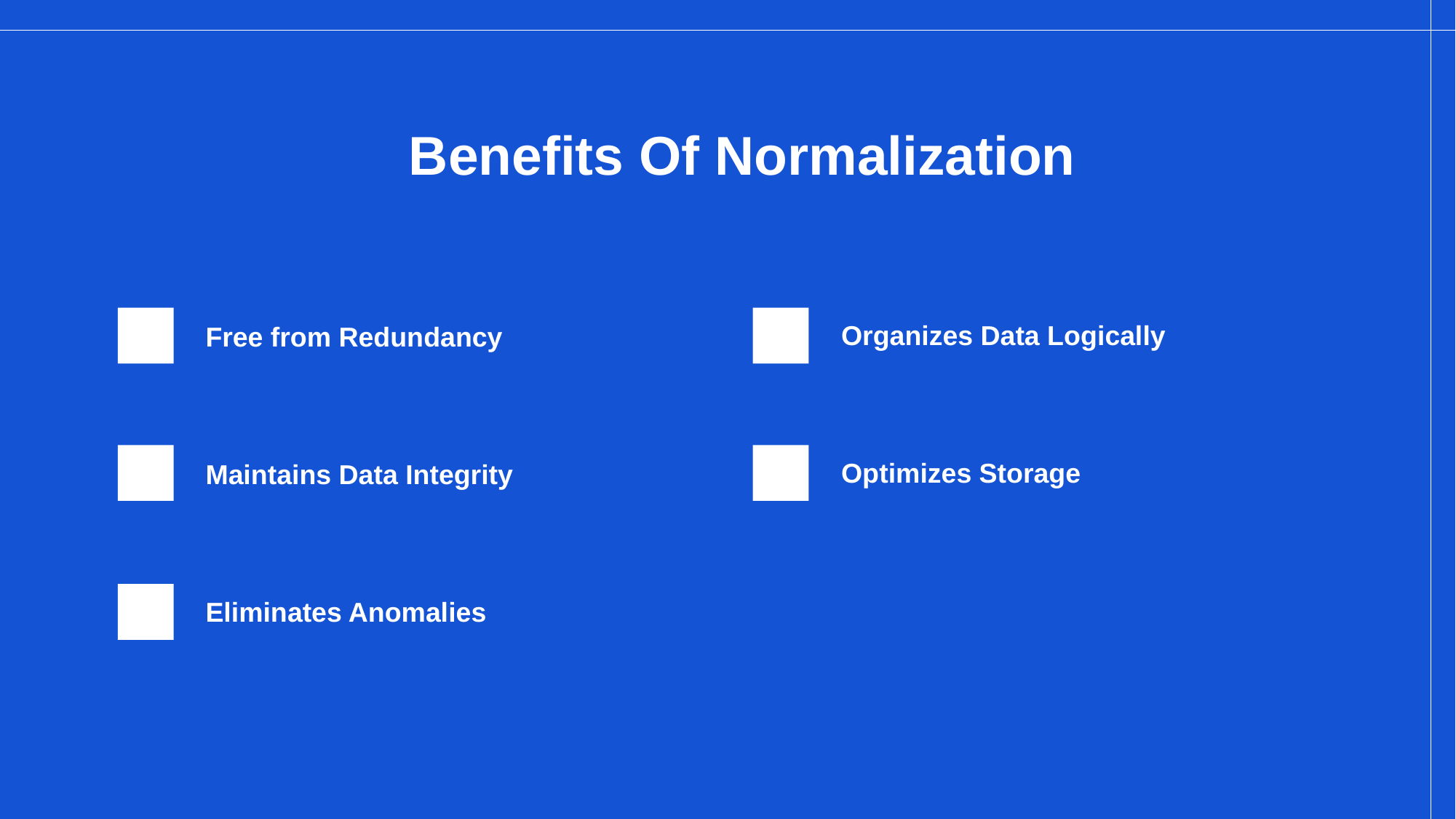

# Benefits Of Normalization
Organizes Data Logically
Free from Redundancy

Optimizes Storage
Maintains Data Integrity

Eliminates Anomalies